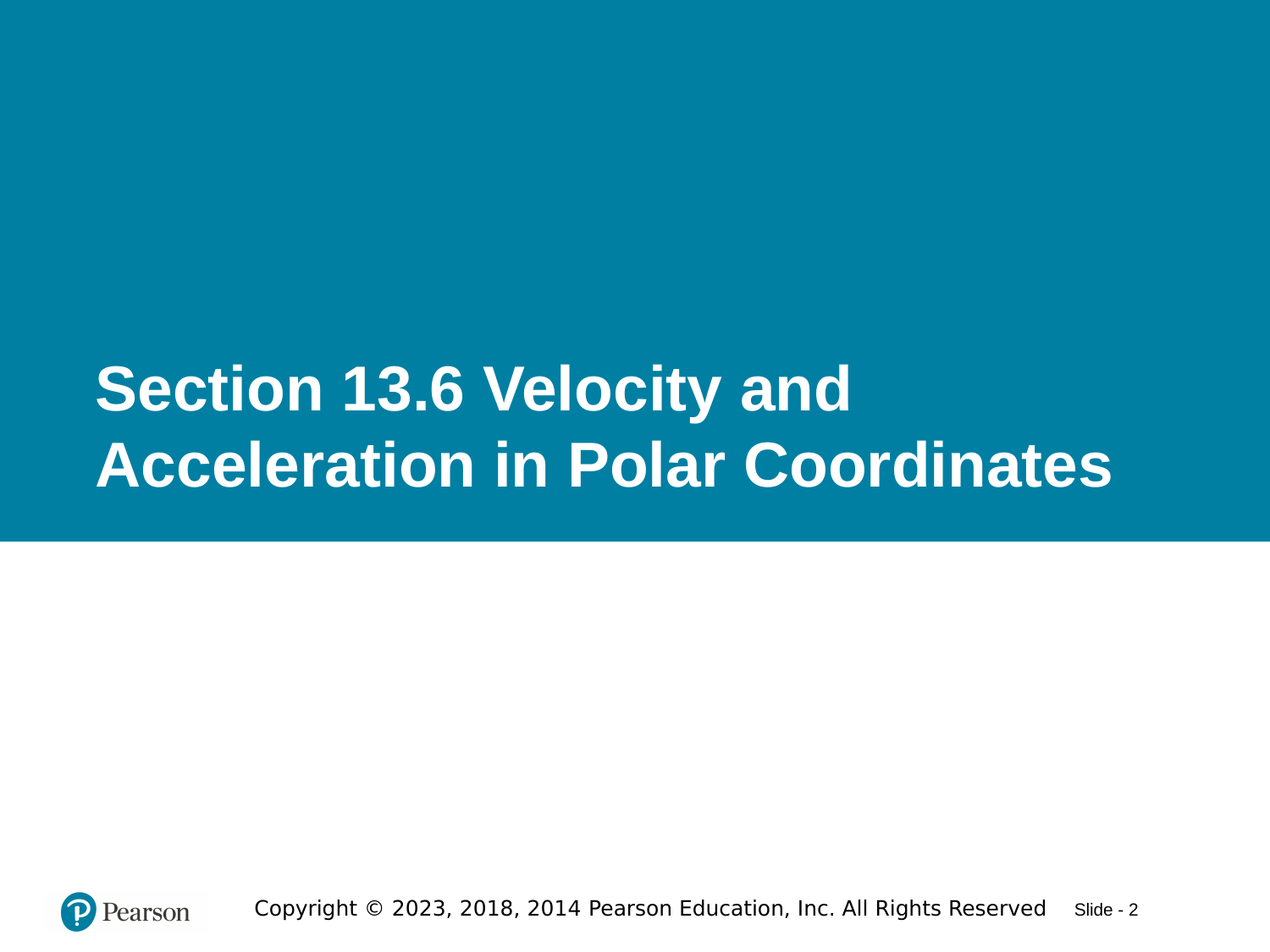

# Section 13.6 Velocity and Acceleration in Polar Coordinates